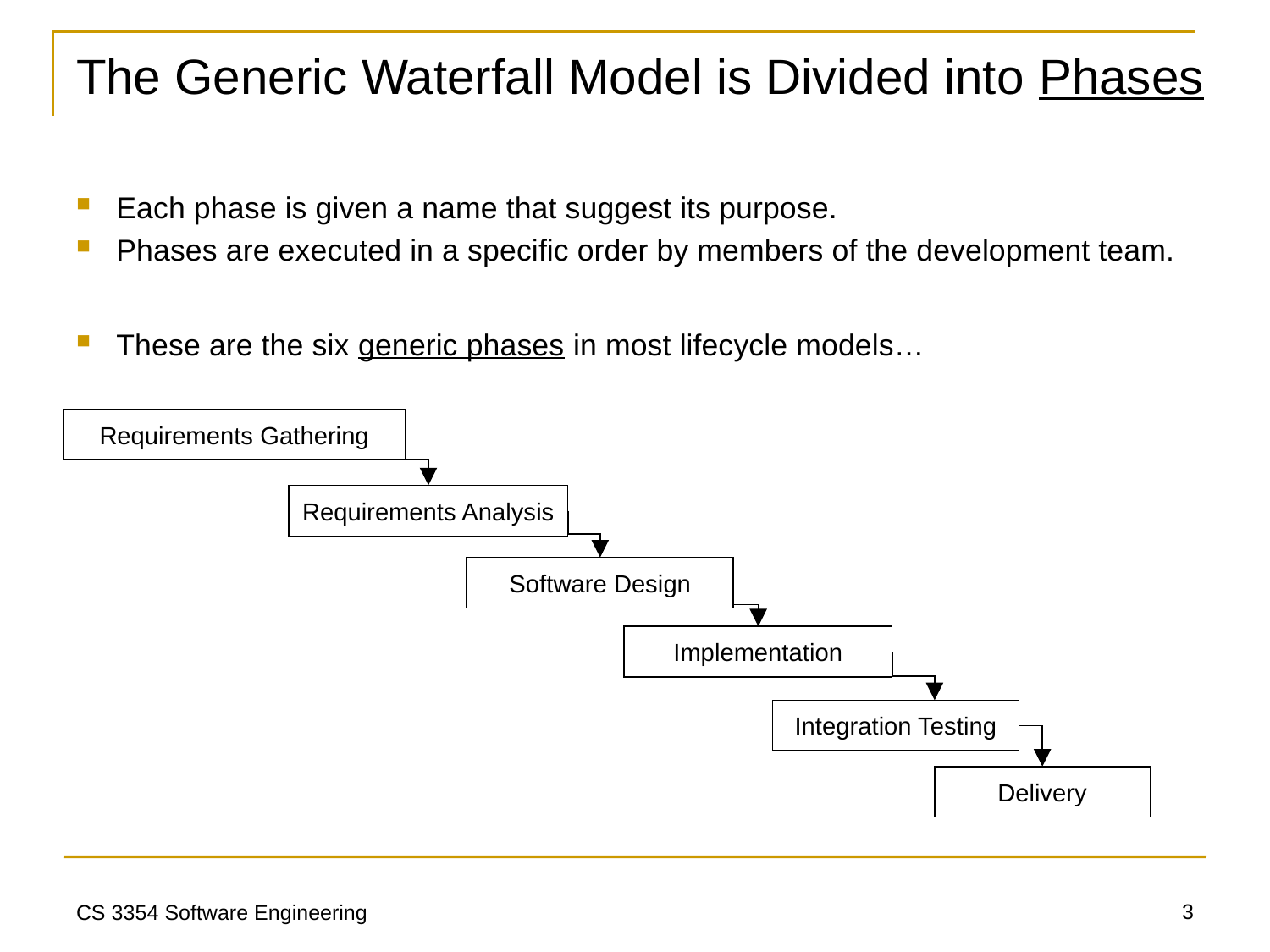

# The Generic Waterfall Model is Divided into Phases
Each phase is given a name that suggest its purpose.
Phases are executed in a specific order by members of the development team.

These are the six generic phases in most lifecycle models…
Requirements Gathering
Requirements Analysis
Software Design
Implementation
Integration Testing
Delivery
3
CS 3354 Software Engineering